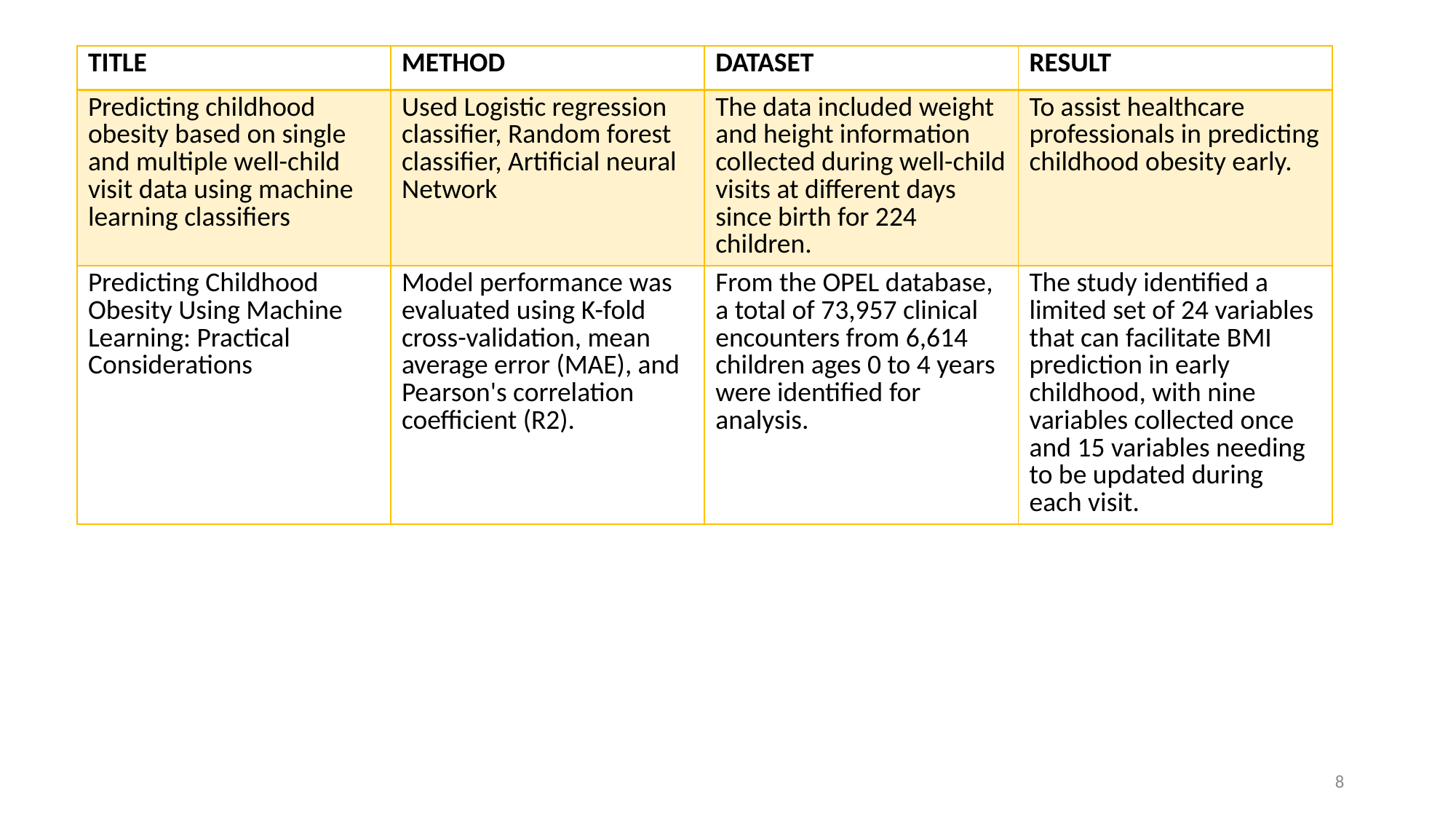

| TITLE | METHOD | DATASET | RESULT |
| --- | --- | --- | --- |
| Predicting childhood obesity based on single and multiple well-child visit data using machine learning classifiers | Used Logistic regression classifier, Random forest classifier, Artificial neural Network | The data included weight and height information collected during well-child visits at different days since birth for 224 children. | To assist healthcare professionals in predicting childhood obesity early. |
| Predicting Childhood Obesity Using Machine Learning: Practical Considerations | Model performance was evaluated using K-fold cross-validation, mean average error (MAE), and Pearson's correlation coefficient (R2). | From the OPEL database, a total of 73,957 clinical encounters from 6,614 children ages 0 to 4 years were identified for analysis. | The study identified a limited set of 24 variables that can facilitate BMI prediction in early childhood, with nine variables collected once and 15 variables needing to be updated during each visit. |
8